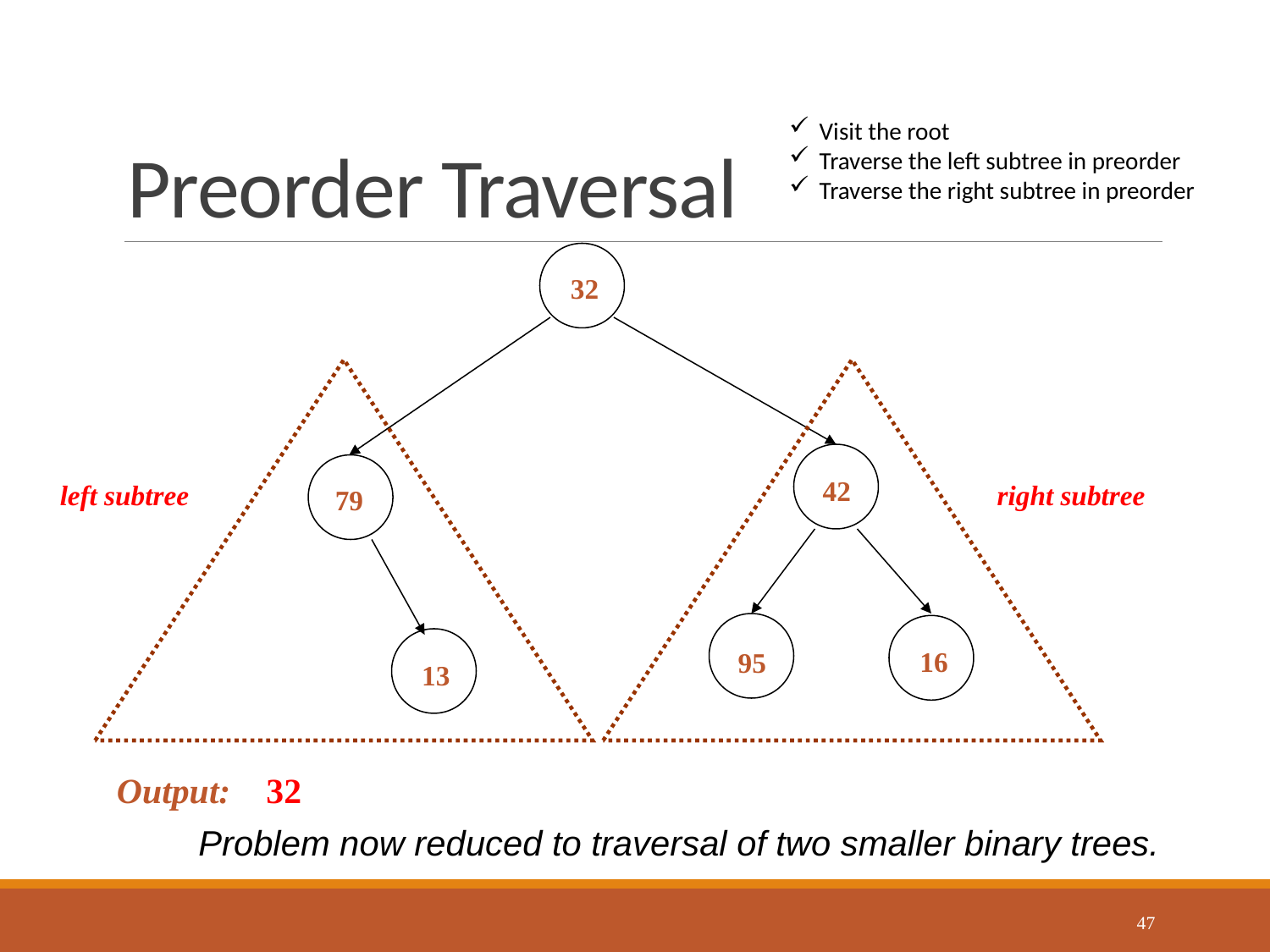

# Preorder Traversal
Visit the root
Traverse the left subtree in preorder
Traverse the right subtree in preorder

32

42
79

16
95
13

left subtree
right subtree
Output:
32
Problem now reduced to traversal of two smaller binary trees.
47